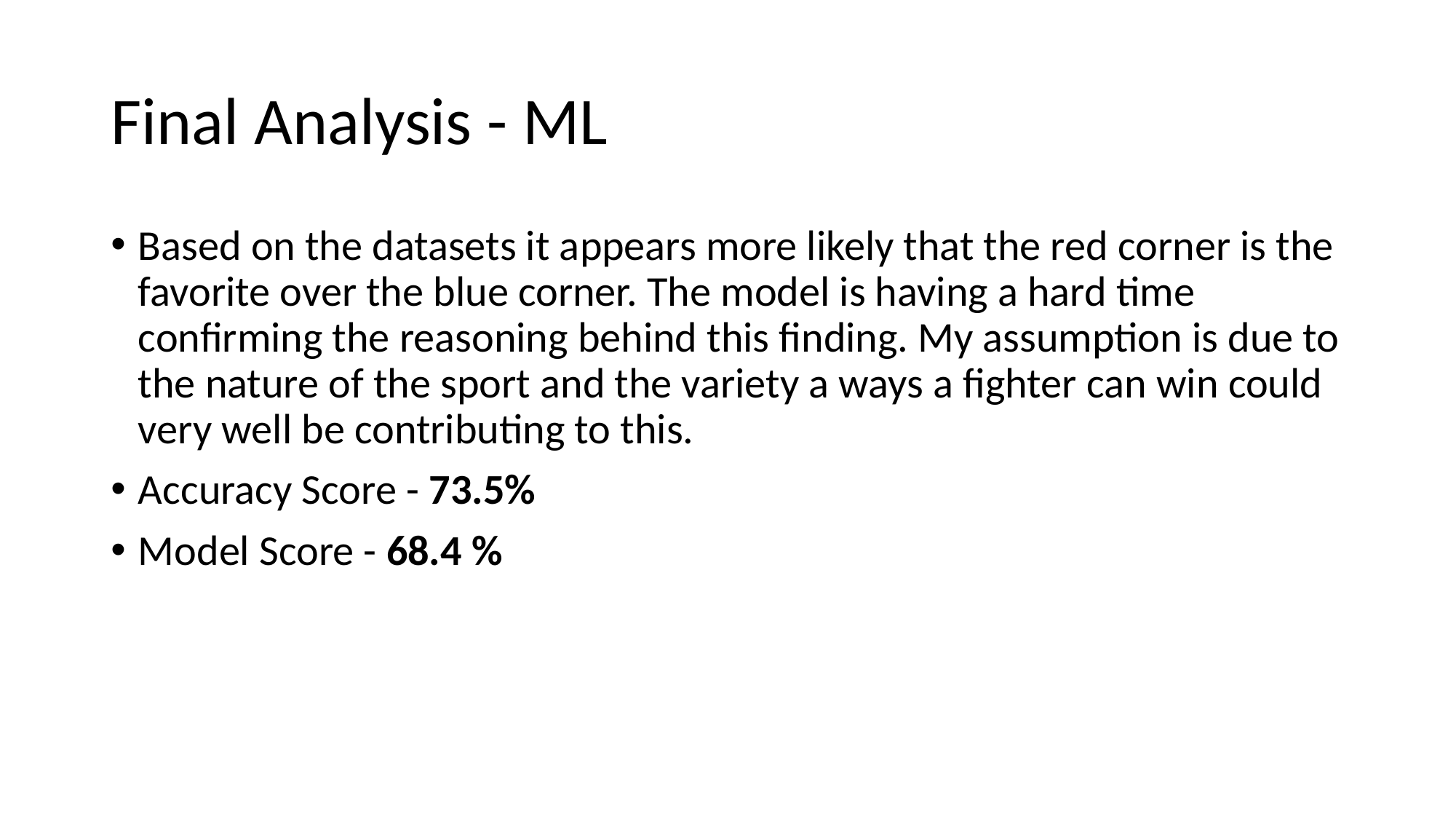

# Final Analysis - ML
Based on the datasets it appears more likely that the red corner is the favorite over the blue corner. The model is having a hard time confirming the reasoning behind this finding. My assumption is due to the nature of the sport and the variety a ways a fighter can win could very well be contributing to this.
Accuracy Score - 73.5%
Model Score - 68.4 %